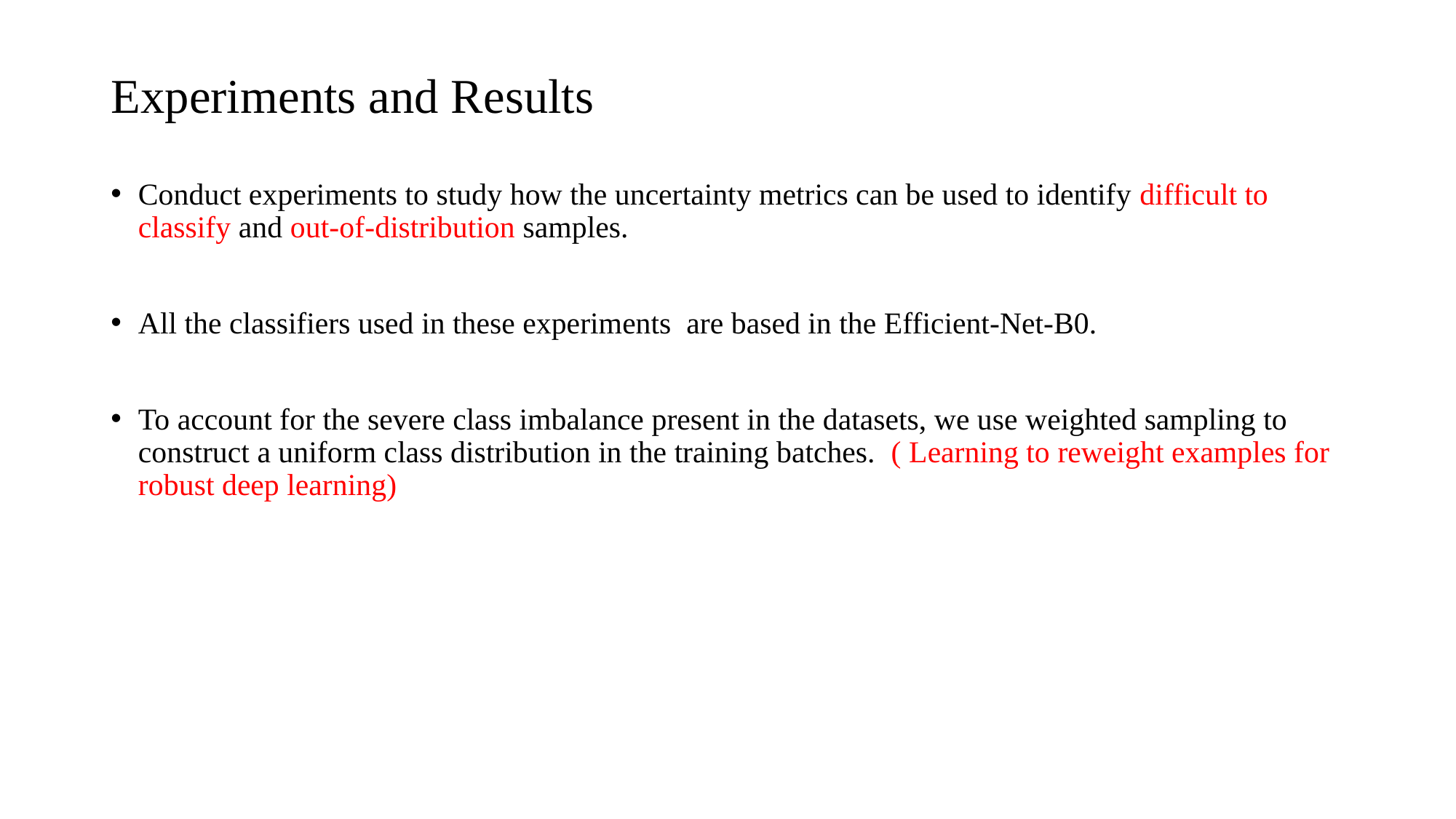

# Experiments and Results
Conduct experiments to study how the uncertainty metrics can be used to identify difficult to classify and out-of-distribution samples.

All the classifiers used in these experiments  are based in the Efficient-Net-B0.

To account for the severe class imbalance present in the datasets, we use weighted sampling to construct a uniform class distribution in the training batches.  ( Learning to reweight examples for robust deep learning)